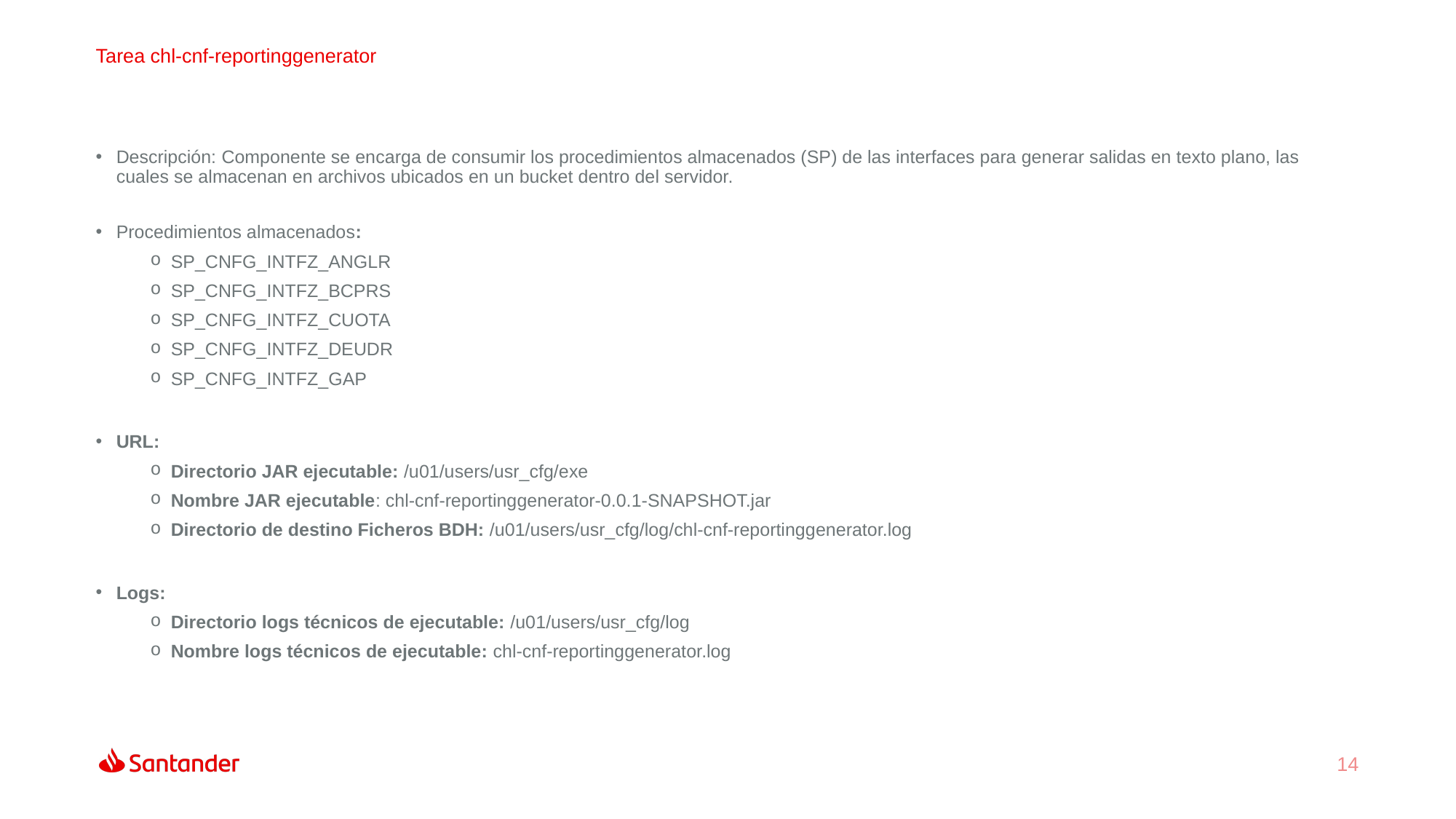

Tarea chl-cnf-reportinggenerator
Descripción: Componente se encarga de consumir los procedimientos almacenados (SP) de las interfaces para generar salidas en texto plano, las cuales se almacenan en archivos ubicados en un bucket dentro del servidor.
Procedimientos almacenados:
SP_CNFG_INTFZ_ANGLR
SP_CNFG_INTFZ_BCPRS
SP_CNFG_INTFZ_CUOTA
SP_CNFG_INTFZ_DEUDR
SP_CNFG_INTFZ_GAP

URL:
Directorio JAR ejecutable: /u01/users/usr_cfg/exe
Nombre JAR ejecutable: chl-cnf-reportinggenerator-0.0.1-SNAPSHOT.jar
Directorio de destino Ficheros BDH: /u01/users/usr_cfg/log/chl-cnf-reportinggenerator.log

Logs:
Directorio logs técnicos de ejecutable: /u01/users/usr_cfg/log
Nombre logs técnicos de ejecutable: chl-cnf-reportinggenerator.log

14